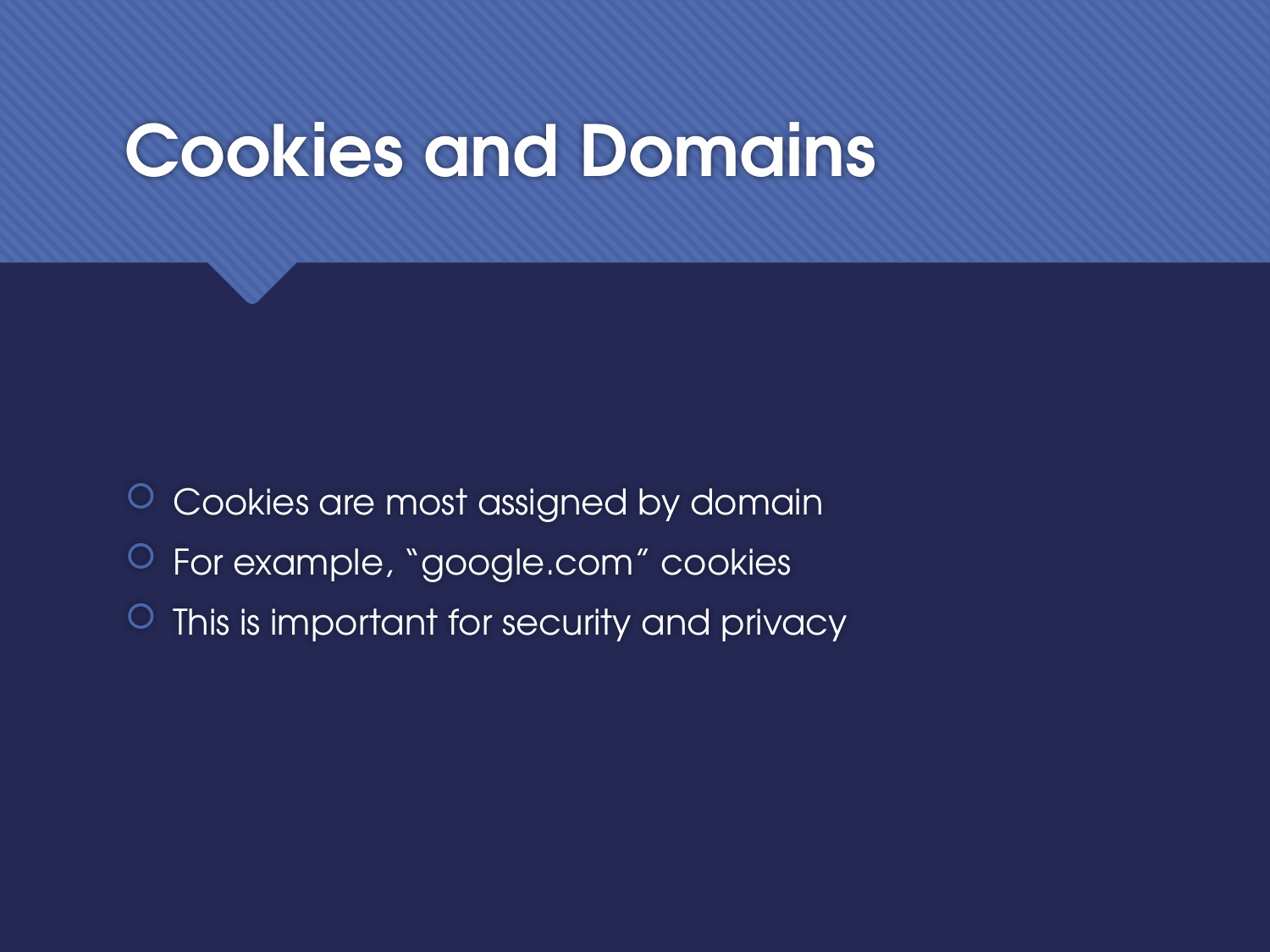

# Cookies and Domains
Cookies are most assigned by domain
For example, “google.com” cookies
This is important for security and privacy